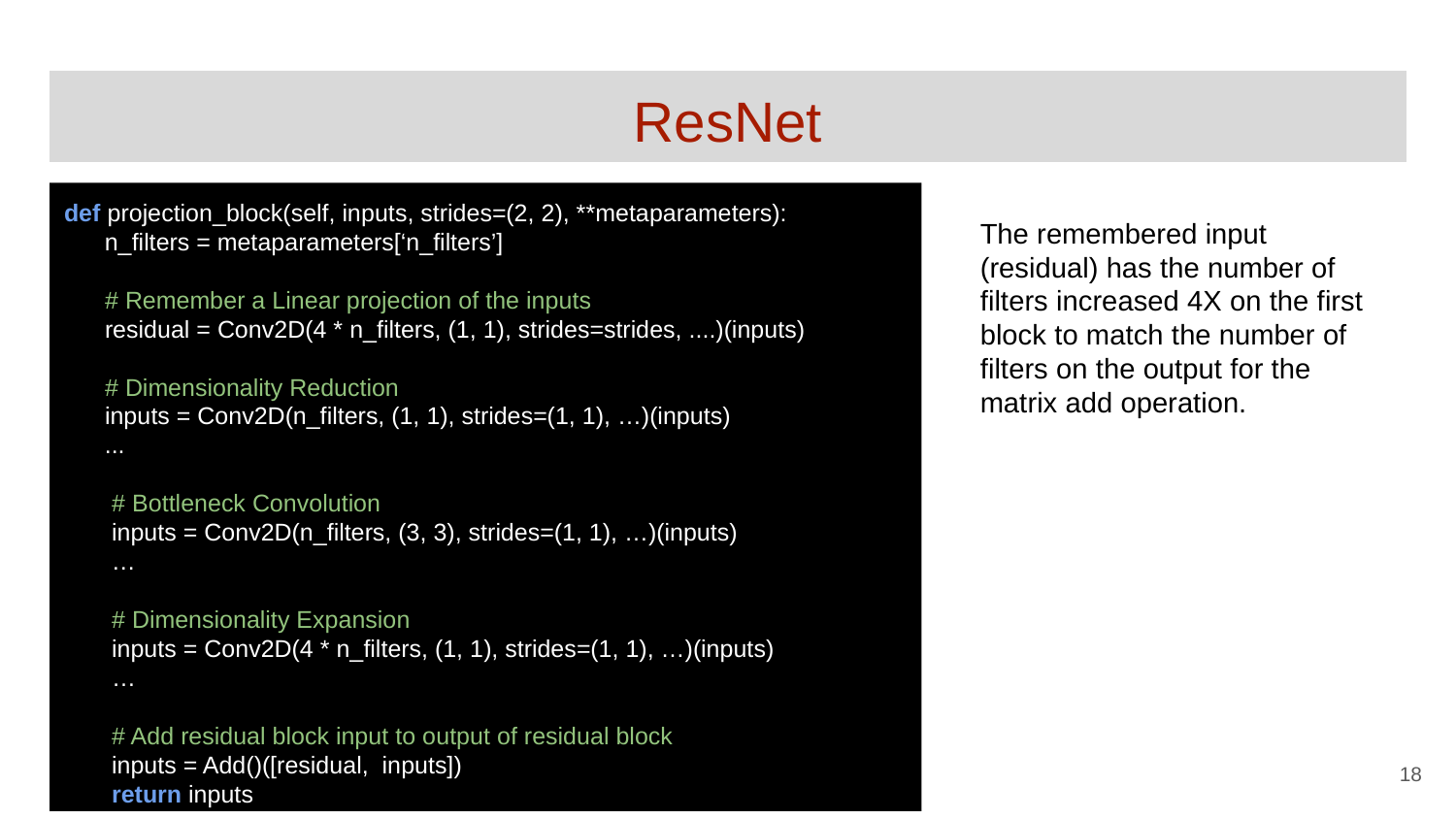

# ResNet
def projection_block(self, inputs, strides=(2, 2), **metaparameters):
      n_filters = metaparameters[‘n_filters’]
      # Remember a Linear projection of the inputs
      residual = Conv2D(4 * n_filters, (1, 1), strides=strides, ....)(inputs)

      # Dimensionality Reduction
      inputs = Conv2D(n_filters, (1, 1), strides=(1, 1), …)(inputs)
      ...

       # Bottleneck Convolution
       inputs = Conv2D(n_filters, (3, 3), strides=(1, 1), …)(inputs)
       …

       # Dimensionality Expansion
       inputs = Conv2D(4 * n_filters, (1, 1), strides=(1, 1), …)(inputs)
       …

       # Add residual block input to output of residual block
       inputs = Add()([residual,  inputs])
       return inputs

The remembered input (residual) has the number of filters increased 4X on the first block to match the number of filters on the output for the matrix add operation.

18